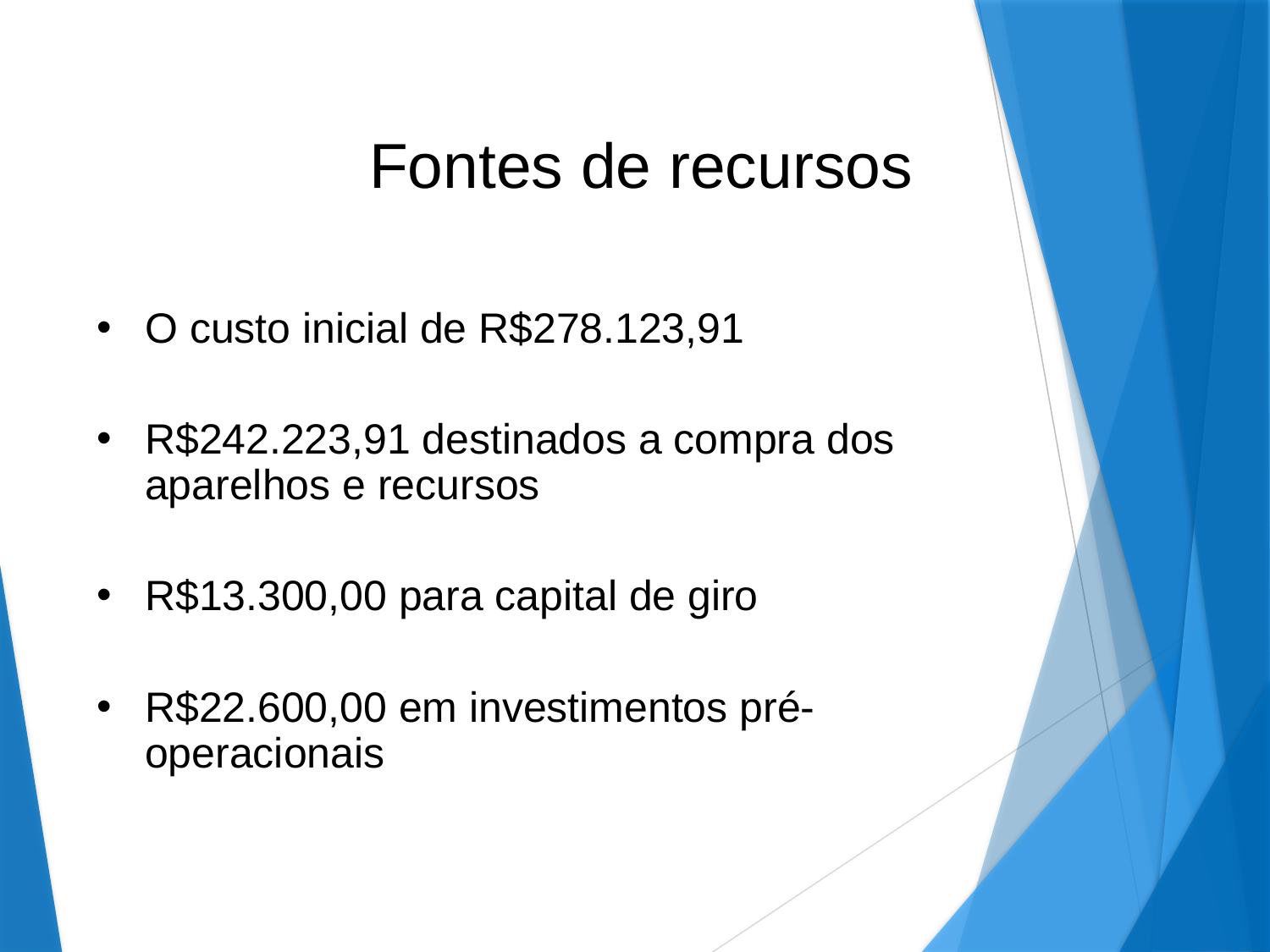

# Fontes de recursos
O custo inicial de R$278.123,91

R$242.223,91 destinados a compra dos aparelhos e recursos

R$13.300,00 para capital de giro

R$22.600,00 em investimentos pré-operacionais